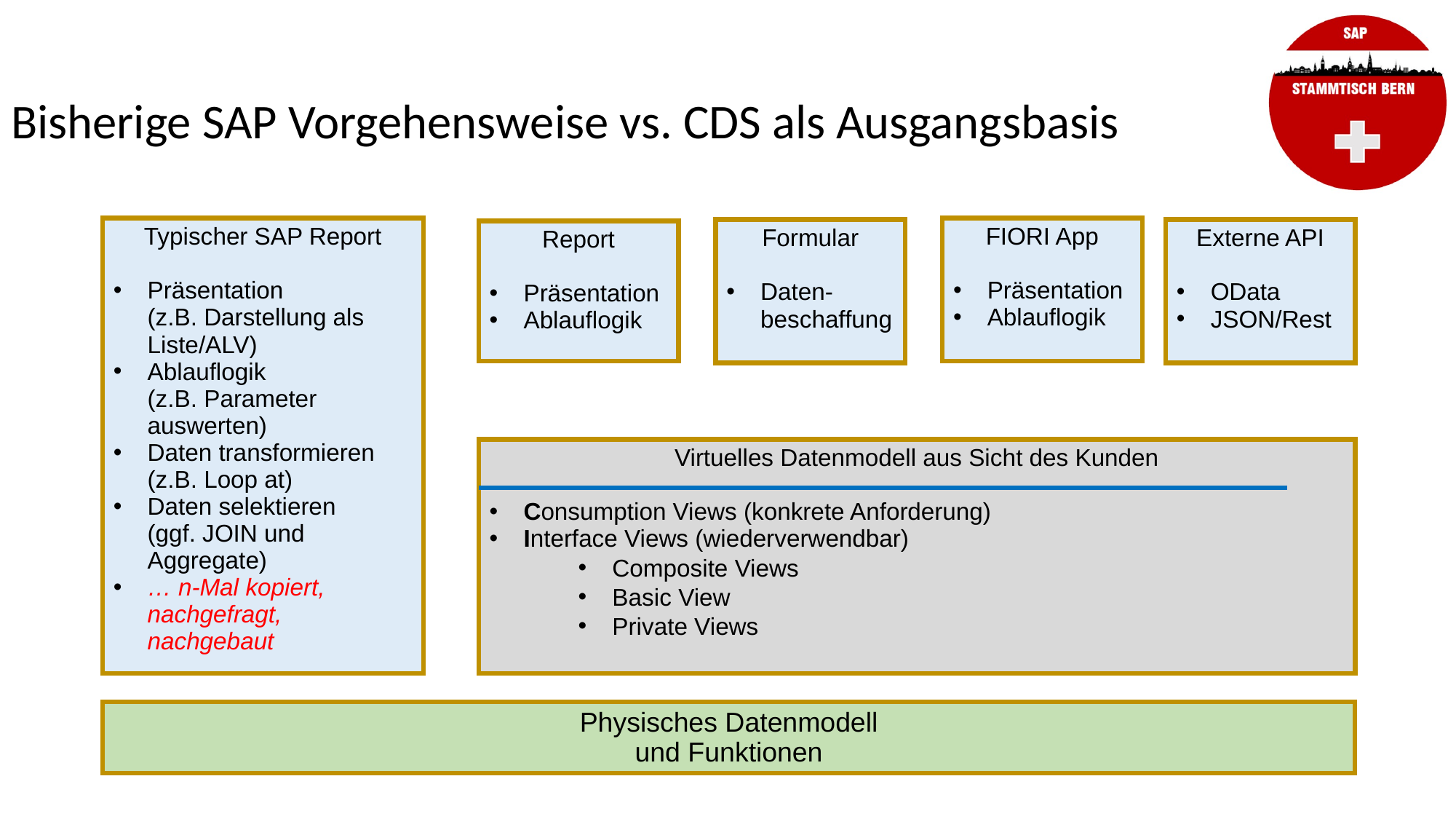

Bisherige SAP Vorgehensweise vs. CDS als Ausgangsbasis
Typischer SAP Report

Präsentation
(z.B. Darstellung als Liste/ALV)
Ablauflogik
(z.B. Parameter auswerten)
Daten transformieren
(z.B. Loop at)
Daten selektieren
(ggf. JOIN und Aggregate)
… n-Mal kopiert, nachgefragt, nachgebaut
FIORI App

Präsentation
Ablauflogik

Formular

Daten-beschaffung

Externe API

OData
JSON/Rest

Report

Präsentation
Ablauflogik

Virtuelles Datenmodell aus Sicht des Kunden

Consumption Views (konkrete Anforderung)
Interface Views (wiederverwendbar)
Composite Views
Basic View
Private Views

13
Physisches Datenmodell
und Funktionen